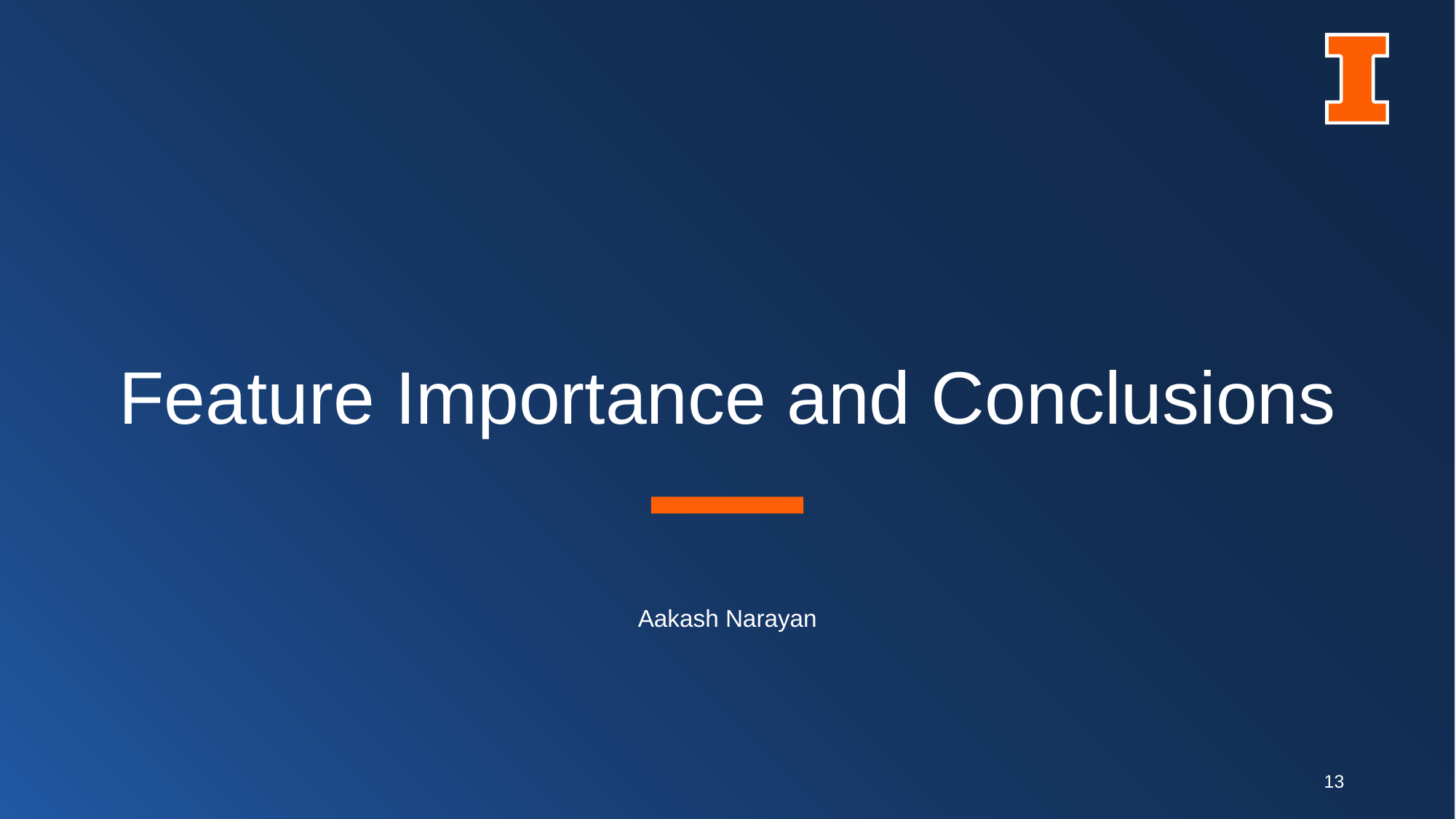

# Feature Importance and Conclusions
Aakash Narayan
13